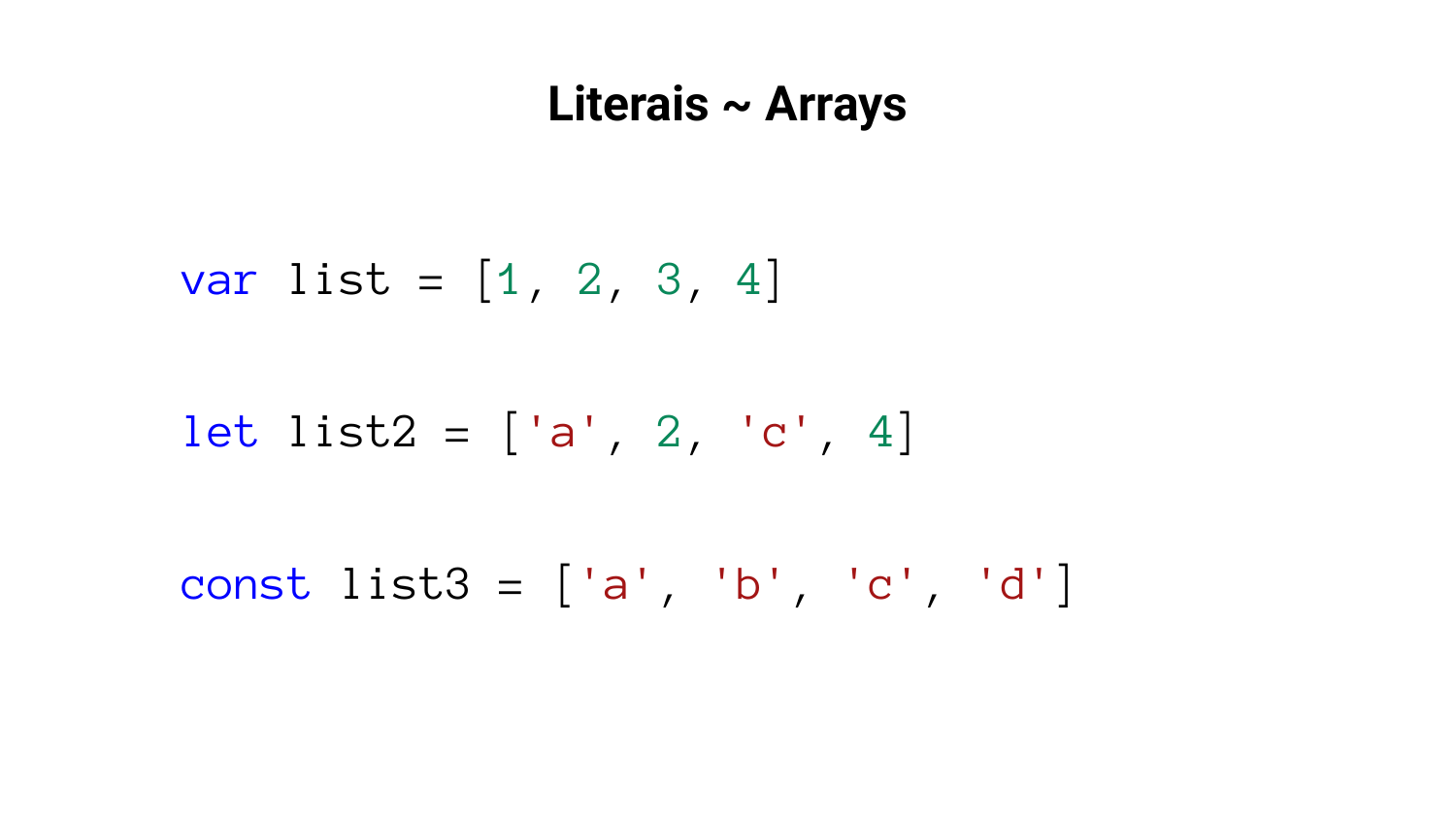

Literais ~ Arrays
var list = [1, 2, 3, 4]

let list2 = ['a', 2, 'c', 4]

const list3 = ['a', 'b', 'c', 'd']